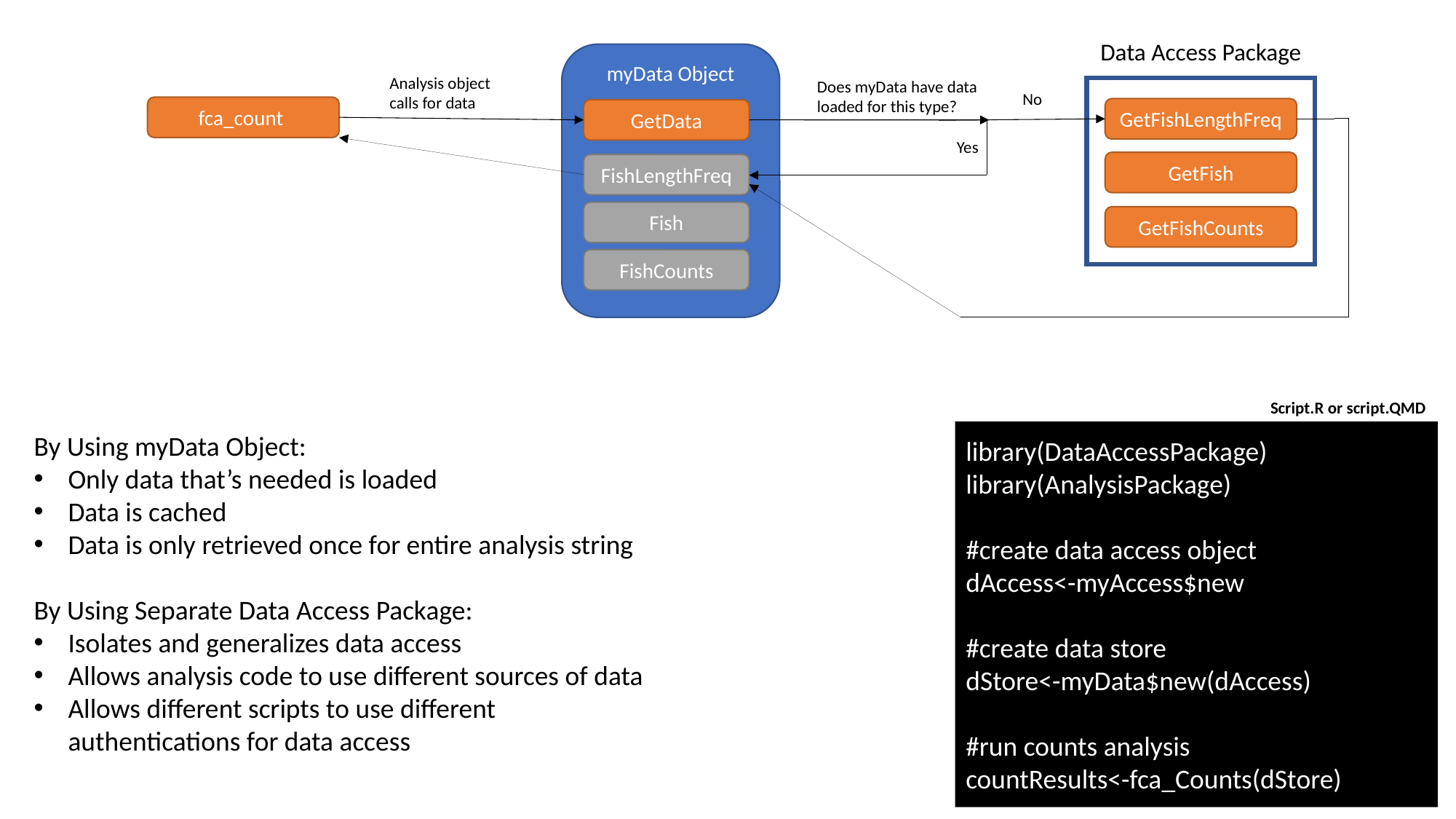

Data Access Package

GetFishLengthFreq

GetFish

GetFishCounts

myData Object
Analysis object calls for data
Does myData have data loaded for this type?
No
fca_count

GetData

Yes
FishLengthFreq

Fish

FishCounts

Script.R or script.QMD
library(DataAccessPackage)
library(AnalysisPackage)

#create data access object
dAccess<-myAccess$new

#create data store
dStore<-myData$new(dAccess)

#run counts analysis
countResults<-fca_Counts(dStore)
By Using myData Object:
Only data that’s needed is loaded
Data is cached
Data is only retrieved once for entire analysis string

By Using Separate Data Access Package:
Isolates and generalizes data access
Allows analysis code to use different sources of data
Allows different scripts to use different authentications for data access